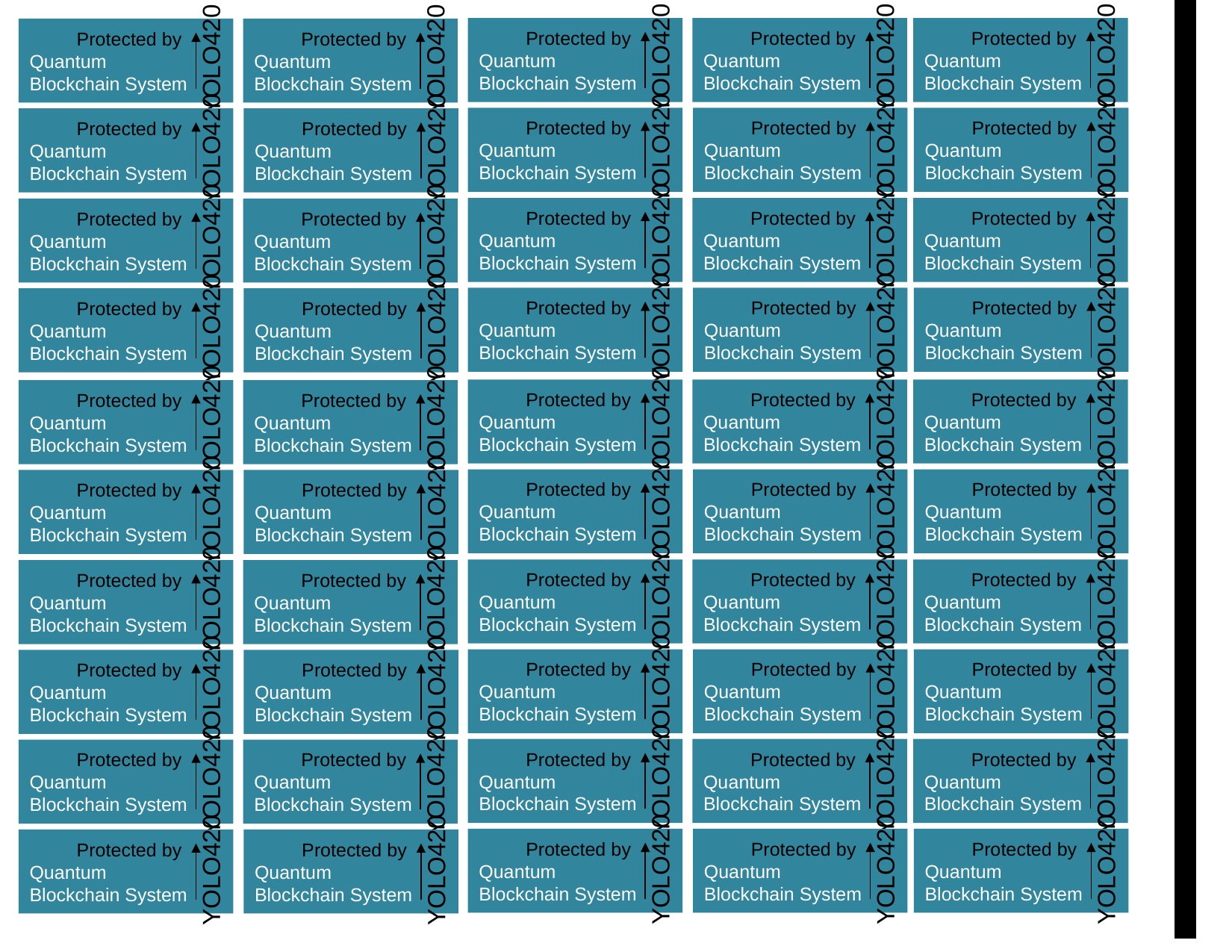

Protected by
Quantum
Blockchain System
         Protected by
Quantum
Blockchain System
         Protected by
Quantum
Blockchain System
         Protected by
Quantum
Blockchain System
         Protected by
Quantum
Blockchain System
YOLO420
YOLO420
YOLO420
YOLO420
YOLO420
         Protected by
Quantum
Blockchain System
         Protected by
Quantum
Blockchain System
         Protected by
Quantum
Blockchain System
         Protected by
Quantum
Blockchain System
         Protected by
Quantum
Blockchain System
YOLO420
YOLO420
YOLO420
YOLO420
YOLO420
         Protected by
Quantum
Blockchain System
         Protected by
Quantum
Blockchain System
         Protected by
Quantum
Blockchain System
         Protected by
Quantum
Blockchain System
         Protected by
Quantum
Blockchain System
YOLO420
YOLO420
YOLO420
YOLO420
YOLO420
         Protected by
Quantum
Blockchain System
         Protected by
Quantum
Blockchain System
         Protected by
Quantum
Blockchain System
         Protected by
Quantum
Blockchain System
         Protected by
Quantum
Blockchain System
YOLO420
YOLO420
YOLO420
YOLO420
YOLO420
         Protected by
Quantum
Blockchain System
         Protected by
Quantum
Blockchain System
         Protected by
Quantum
Blockchain System
         Protected by
Quantum
Blockchain System
         Protected by
Quantum
Blockchain System
YOLO420
YOLO420
YOLO420
YOLO420
YOLO420
         Protected by
Quantum
Blockchain System
         Protected by
Quantum
Blockchain System
         Protected by
Quantum
Blockchain System
         Protected by
Quantum
Blockchain System
         Protected by
Quantum
Blockchain System
YOLO420
YOLO420
YOLO420
YOLO420
YOLO420
         Protected by
Quantum
Blockchain System
         Protected by
Quantum
Blockchain System
         Protected by
Quantum
Blockchain System
         Protected by
Quantum
Blockchain System
         Protected by
Quantum
Blockchain System
YOLO420
YOLO420
YOLO420
YOLO420
YOLO420
         Protected by
Quantum
Blockchain System
         Protected by
Quantum
Blockchain System
         Protected by
Quantum
Blockchain System
         Protected by
Quantum
Blockchain System
         Protected by
Quantum
Blockchain System
YOLO420
YOLO420
YOLO420
YOLO420
YOLO420
         Protected by
Quantum
Blockchain System
         Protected by
Quantum
Blockchain System
         Protected by
Quantum
Blockchain System
         Protected by
Quantum
Blockchain System
         Protected by
Quantum
Blockchain System
YOLO420
YOLO420
YOLO420
YOLO420
YOLO420
         Protected by
Quantum
Blockchain System
         Protected by
Quantum
Blockchain System
         Protected by
Quantum
Blockchain System
         Protected by
Quantum
Blockchain System
         Protected by
Quantum
Blockchain System
YOLO420
YOLO420
YOLO420
YOLO420
YOLO420